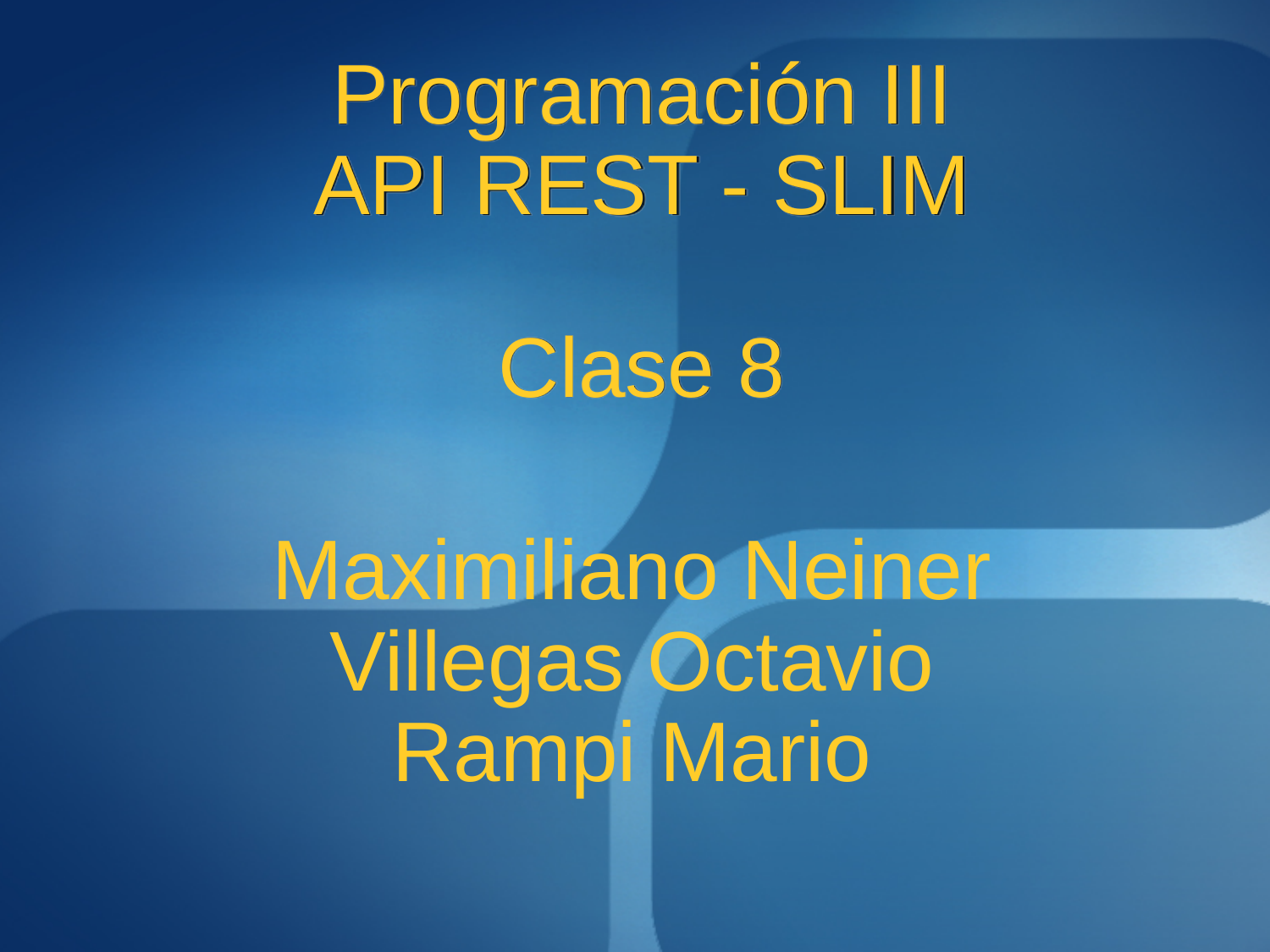

Programación III
API REST - SLIM
Clase 8
# Maximiliano Neiner Villegas Octavio Rampi Mario